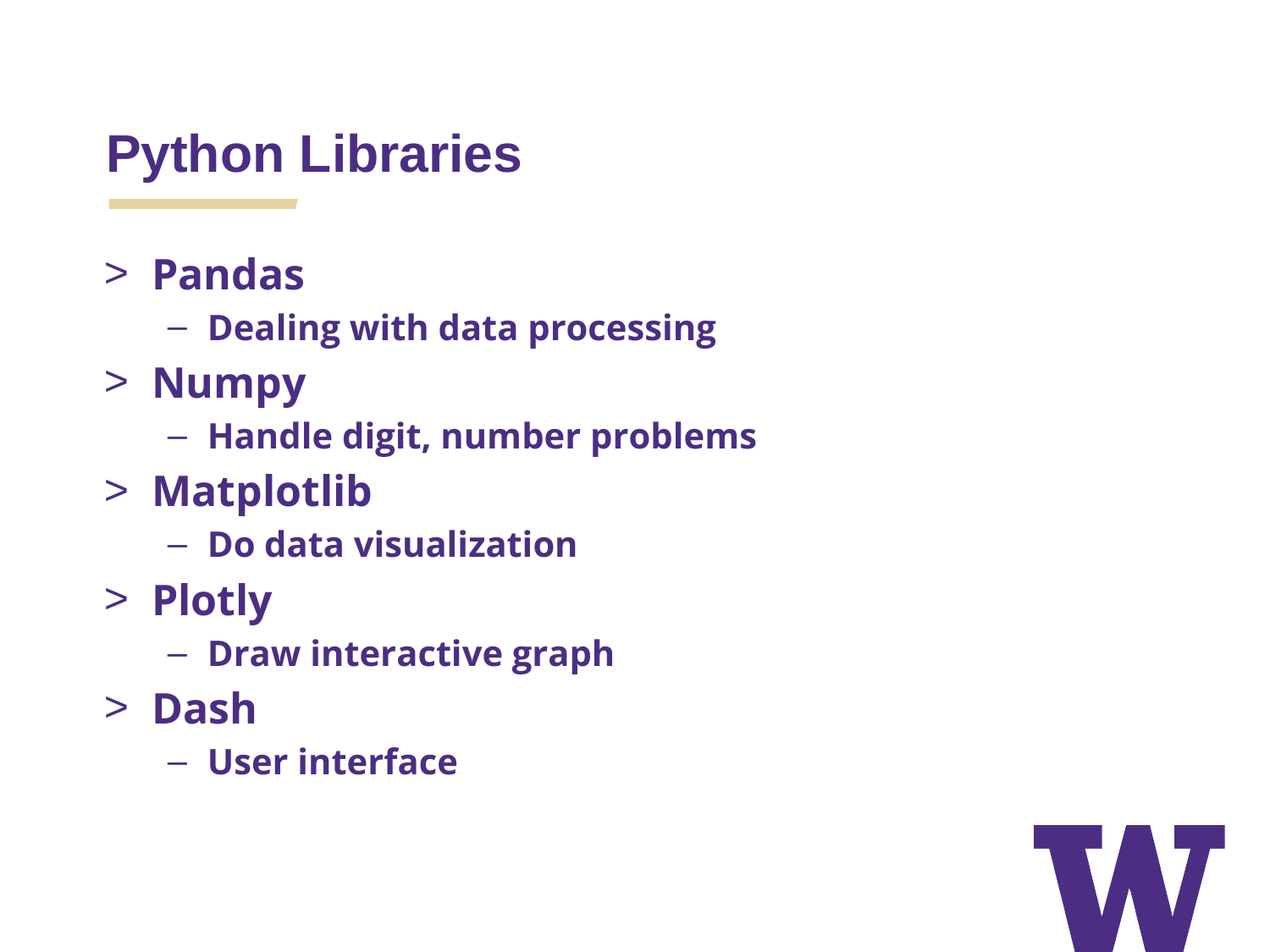

# Python Libraries
Pandas
Dealing with data processing
Numpy
Handle digit, number problems
Matplotlib
Do data visualization
Plotly
Draw interactive graph
Dash
User interface